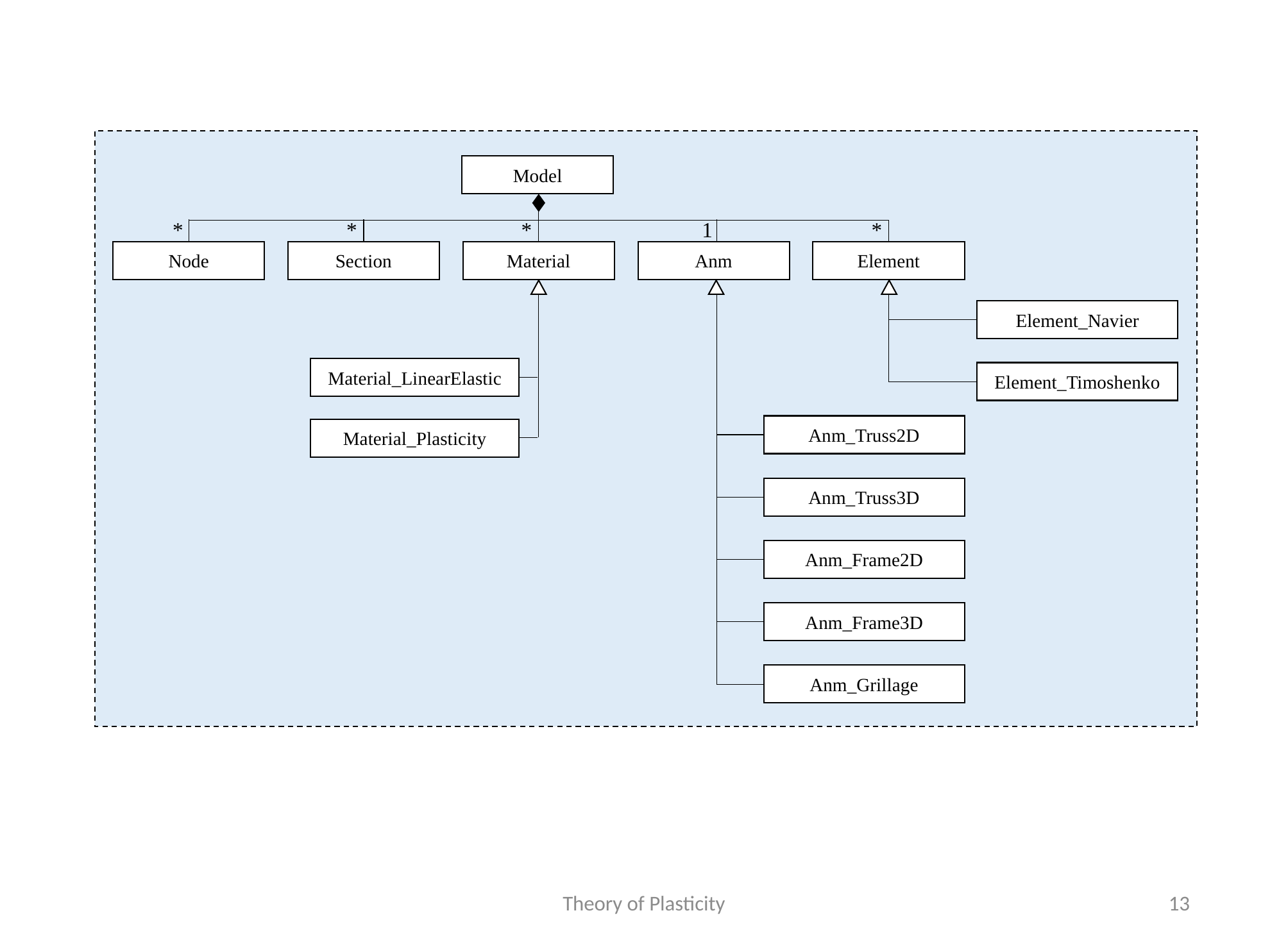

Model

*
*
*
1
*
Node
Section
Material
Anm
Element

Element_Navier
Element_Navier
Material_LinearElastic
Element_Timoshenko
Anm_Truss2D
Material_Plasticity
Anm_Truss3D
Anm_Frame2D
Anm_Frame3D
Anm_Grillage
Theory of Plasticity
13